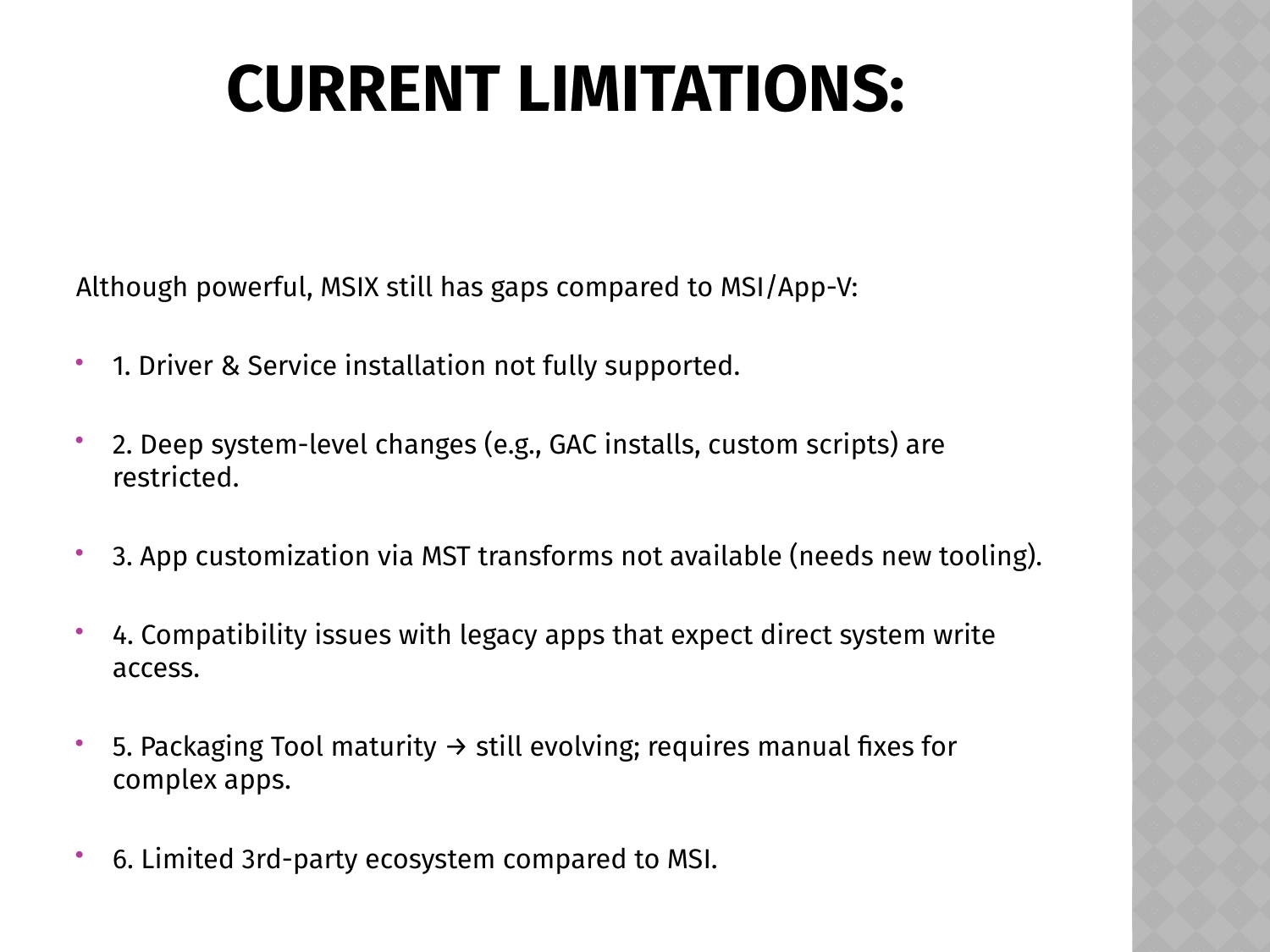

# Current Limitations:

Although powerful, MSIX still has gaps compared to MSI/App-V:

1. Driver & Service installation not fully supported.

2. Deep system-level changes (e.g., GAC installs, custom scripts) are restricted.

3. App customization via MST transforms not available (needs new tooling).

4. Compatibility issues with legacy apps that expect direct system write access.

5. Packaging Tool maturity → still evolving; requires manual fixes for complex apps.

6. Limited 3rd-party ecosystem compared to MSI.